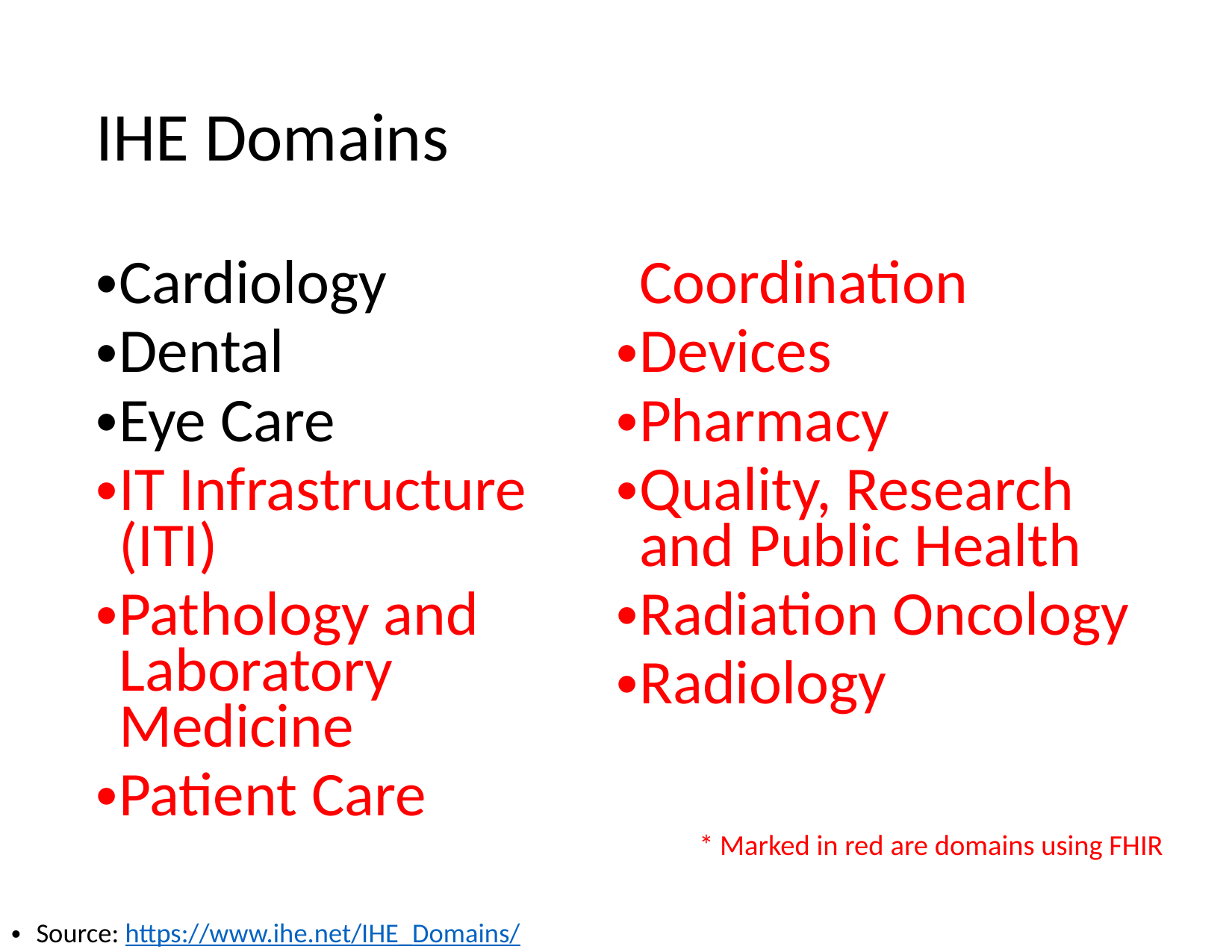

# IHE Domains
Cardiology
Dental
Eye Care
IT Infrastructure (ITI)
Pathology and Laboratory Medicine
Patient Care Coordination
Devices
Pharmacy
Quality, Research and Public Health
Radiation Oncology
Radiology
* Marked in red are domains using FHIR
Source: https://www.ihe.net/IHE_Domains/